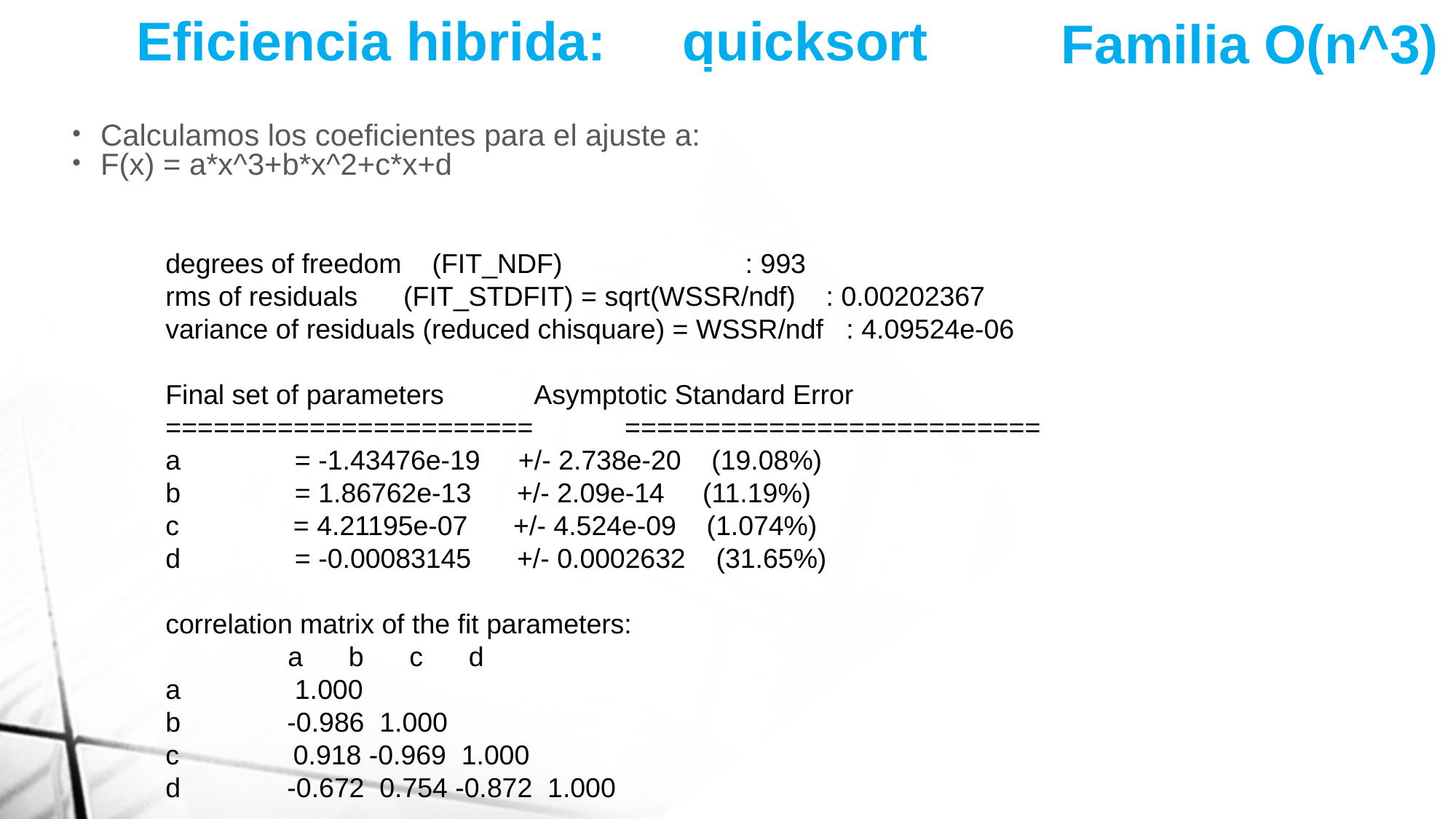

Eficiencia hibrida: 	quicksort
Familia O(n^3)
Calculamos los coeficientes para el ajuste a:
F(x) = a*x^3+b*x^2+c*x+d

degrees of freedom    (FIT_NDF)                        : 993
rms of residuals      (FIT_STDFIT) = sqrt(WSSR/ndf)    : 0.00202367
variance of residuals (reduced chisquare) = WSSR/ndf   : 4.09524e-06

Final set of parameters            Asymptotic Standard Error
=======================            ==========================
a               = -1.43476e-19     +/- 2.738e-20    (19.08%)
b               = 1.86762e-13      +/- 2.09e-14     (11.19%)
c               = 4.21195e-07      +/- 4.524e-09    (1.074%)
d               = -0.00083145      +/- 0.0002632    (31.65%)

correlation matrix of the fit parameters:
                a      b      c      d
a               1.000
b              -0.986  1.000
c               0.918 -0.969  1.000
d              -0.672  0.754 -0.872  1.000